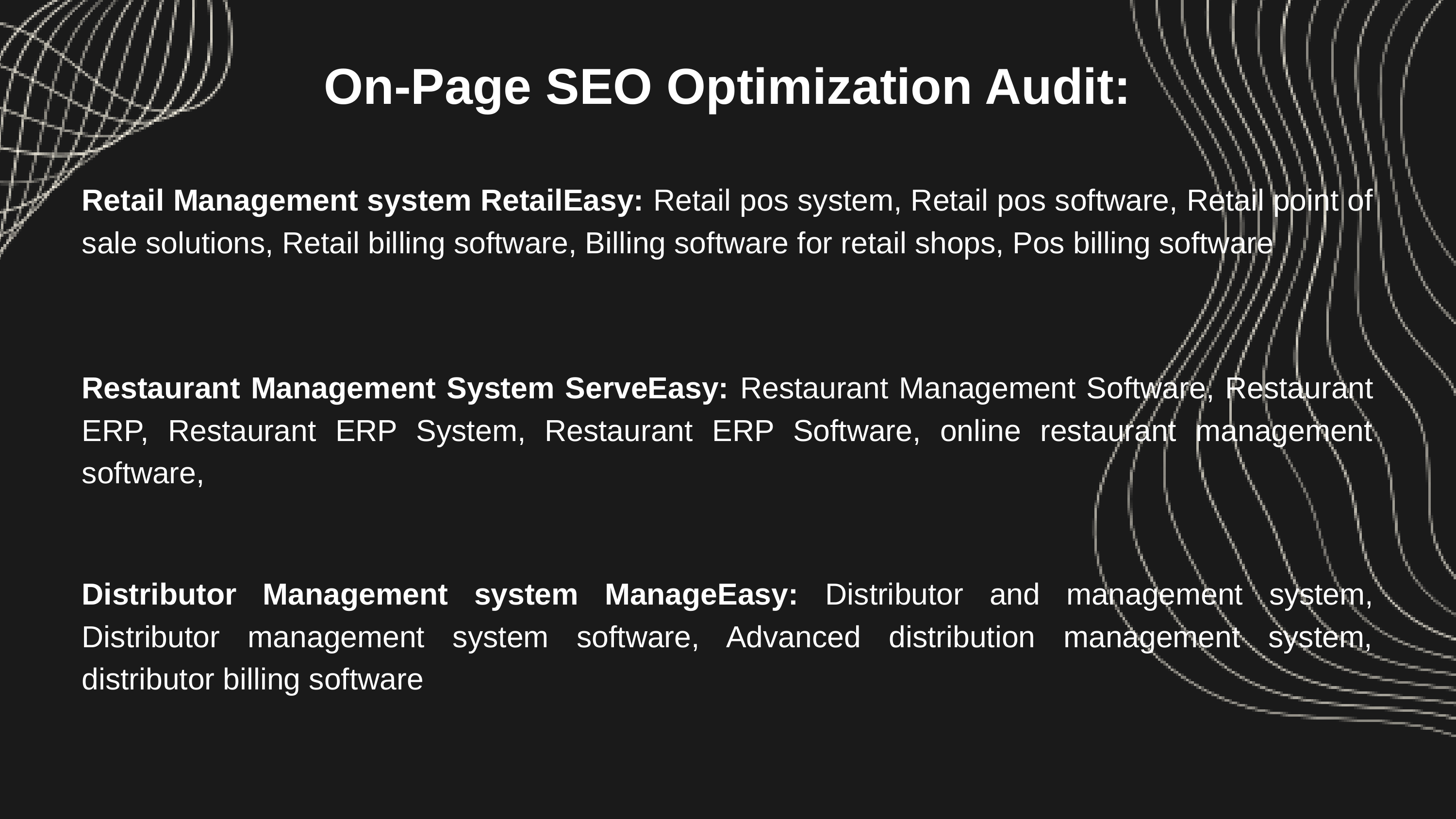

On-Page SEO Optimization Audit:
Retail Management system RetailEasy: Retail pos system, Retail pos software, Retail point of sale solutions, Retail billing software, Billing software for retail shops, Pos billing software
Restaurant Management System ServeEasy: Restaurant Management Software, Restaurant ERP, Restaurant ERP System, Restaurant ERP Software, online restaurant management software,
Distributor Management system ManageEasy: Distributor and management system, Distributor management system software, Advanced distribution management system, distributor billing software